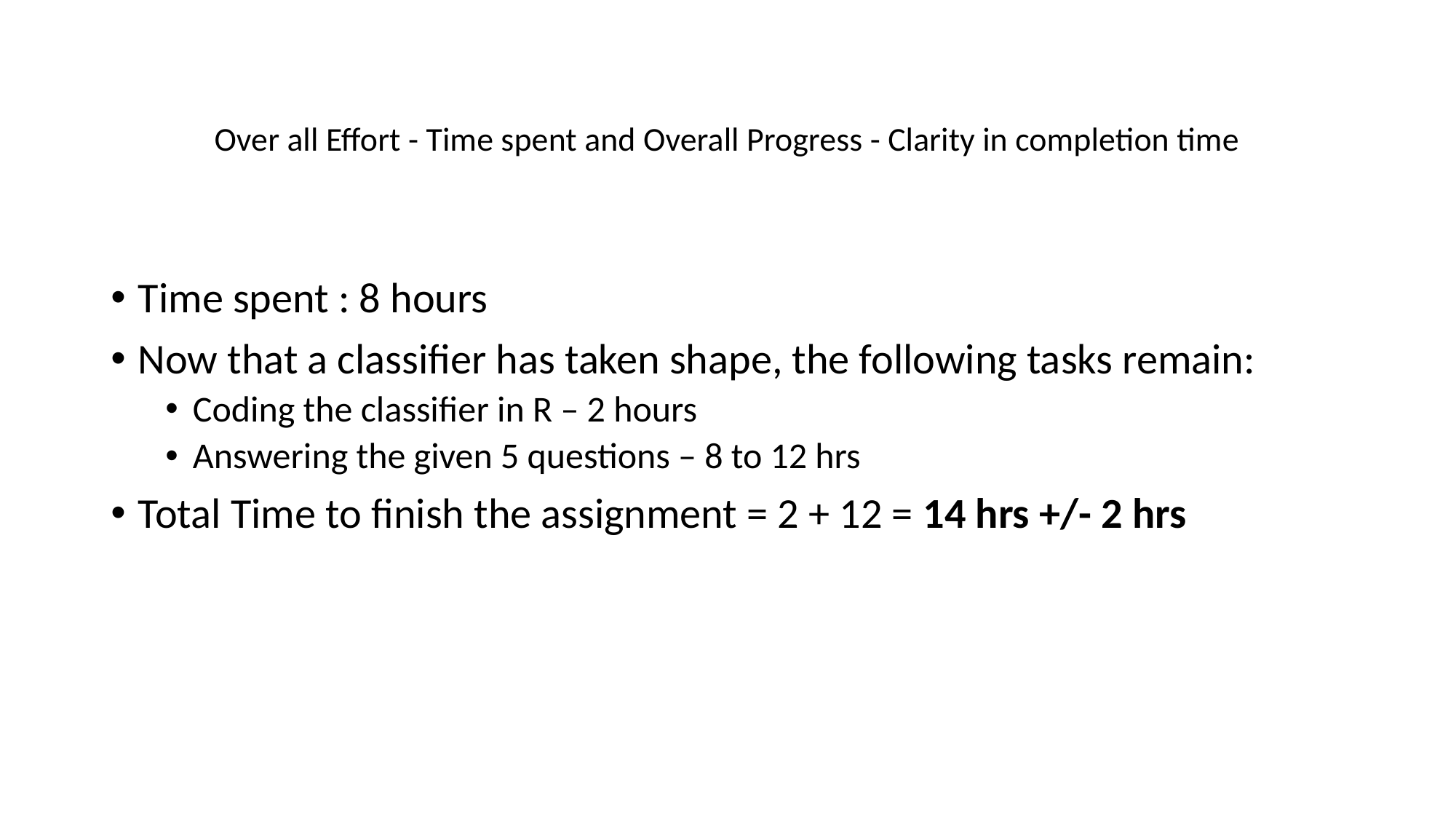

# Over all Effort - Time spent and Overall Progress - Clarity in completion time
Time spent : 8 hours
Now that a classifier has taken shape, the following tasks remain:
Coding the classifier in R – 2 hours
Answering the given 5 questions – 8 to 12 hrs
Total Time to finish the assignment = 2 + 12 = 14 hrs +/- 2 hrs